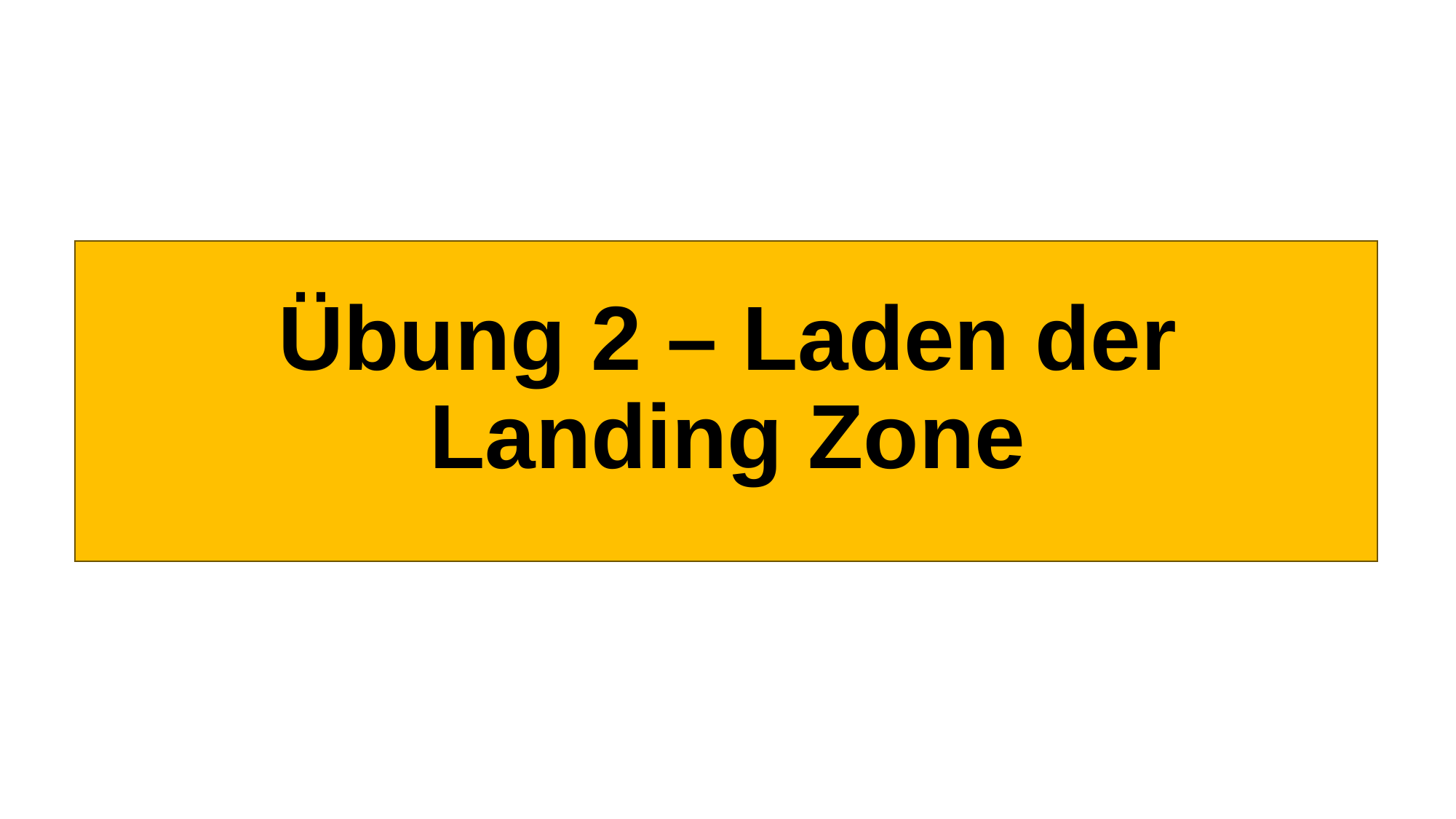

# Übung 2 – Laden der Landing Zone